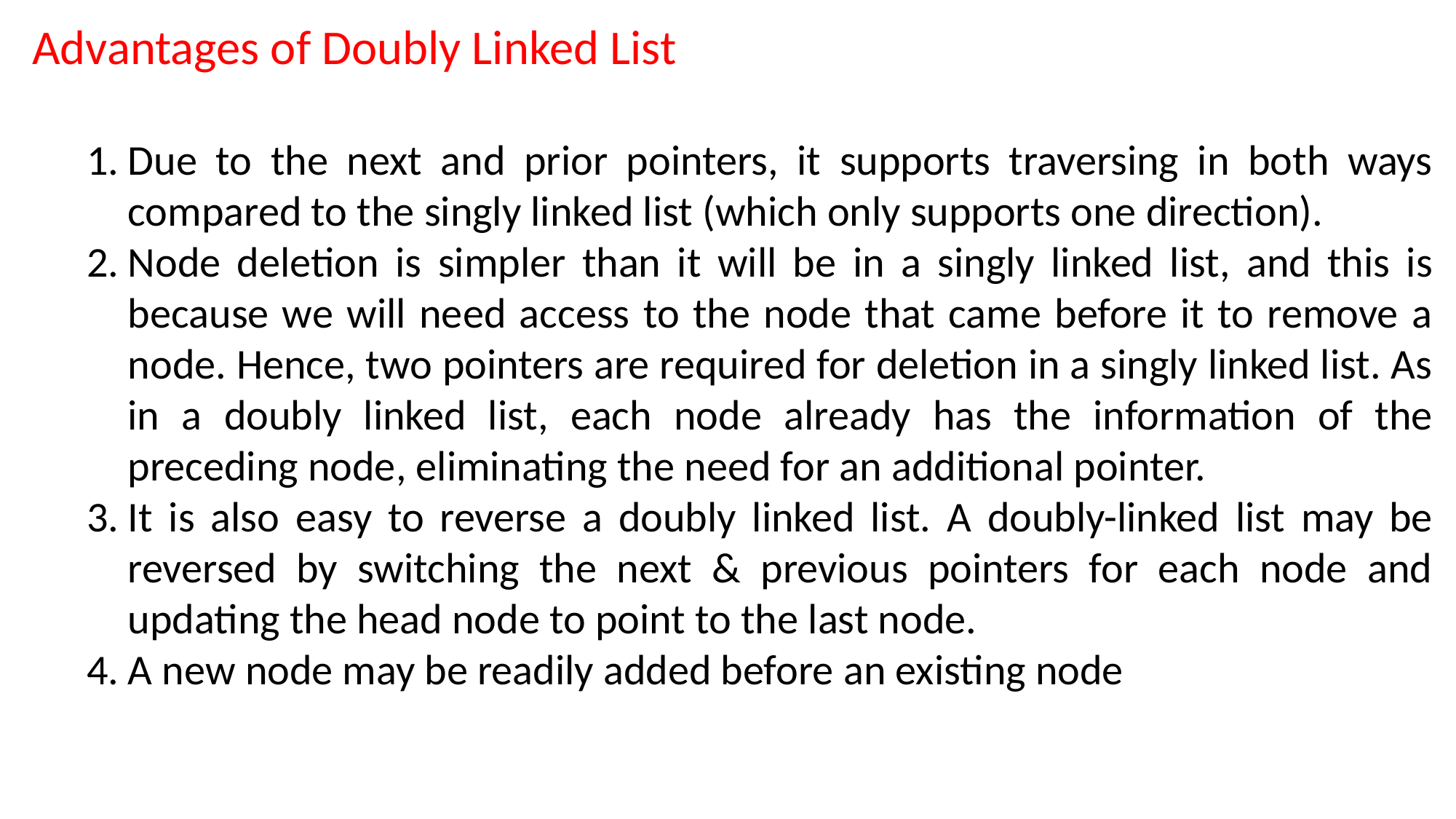

Advantages of Doubly Linked List

Due to the next and prior pointers, it supports traversing in both ways compared to the singly linked list (which only supports one direction).
Node deletion is simpler than it will be in a singly linked list, and this is because we will need access to the node that came before it to remove a node. Hence, two pointers are required for deletion in a singly linked list. As in a doubly linked list, each node already has the information of the preceding node, eliminating the need for an additional pointer.
It is also easy to reverse a doubly linked list. A doubly-linked list may be reversed by switching the next & previous pointers for each node and updating the head node to point to the last node.
A new node may be readily added before an existing node